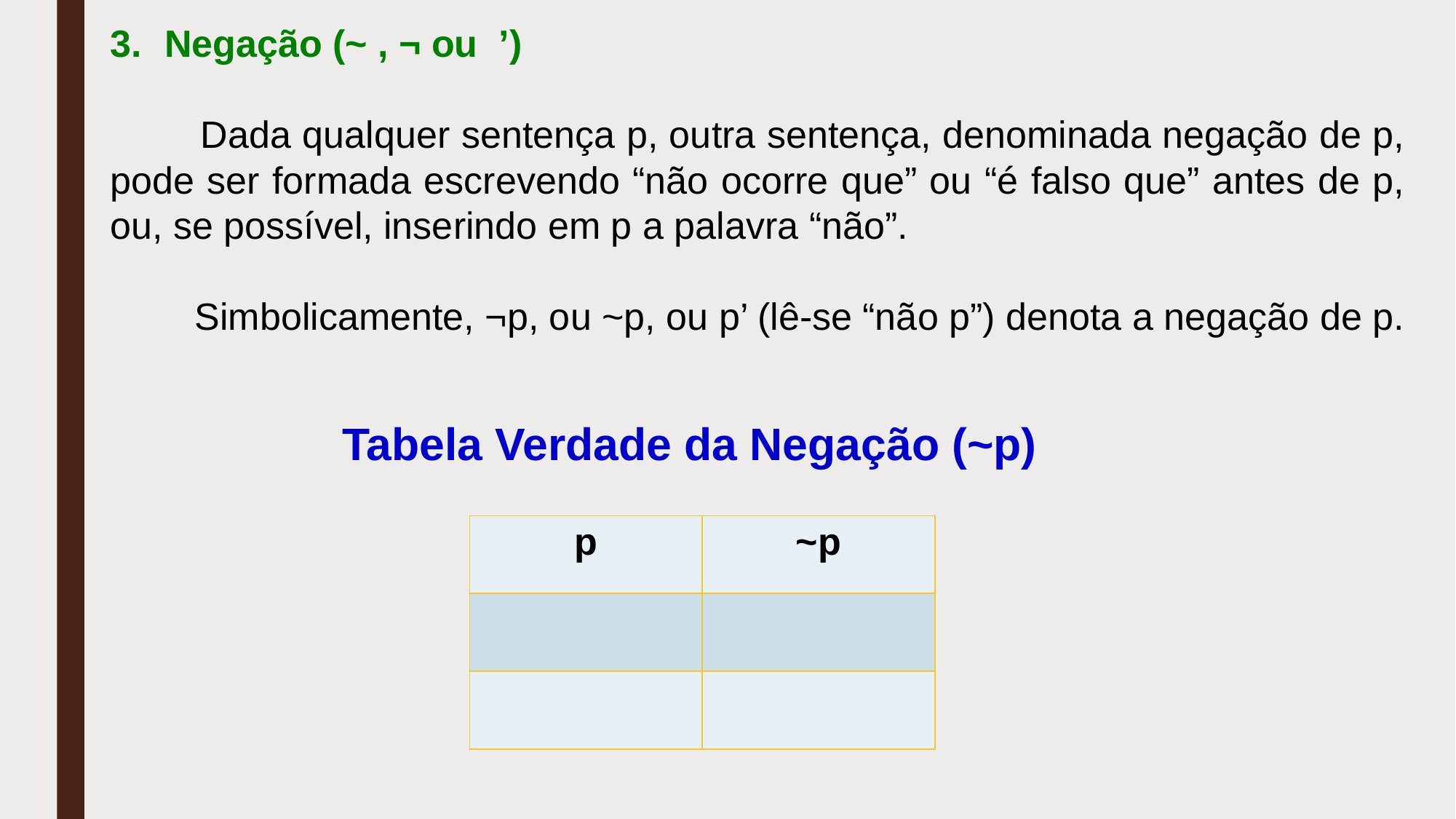

Negação (~ , ¬ ou  ’)

        Dada qualquer sentença p, outra sentença, denominada negação de p, pode ser formada escrevendo “não ocorre que” ou “é falso que” antes de p, ou, se possível, inserindo em p a palavra “não”.

        Simbolicamente, ¬p, ou ~p, ou p’ (lê-se “não p”) denota a negação de p.

Tabela Verdade da Negação (~p)
| p | ~p |
| --- | --- |
|  |  |
|  |  |